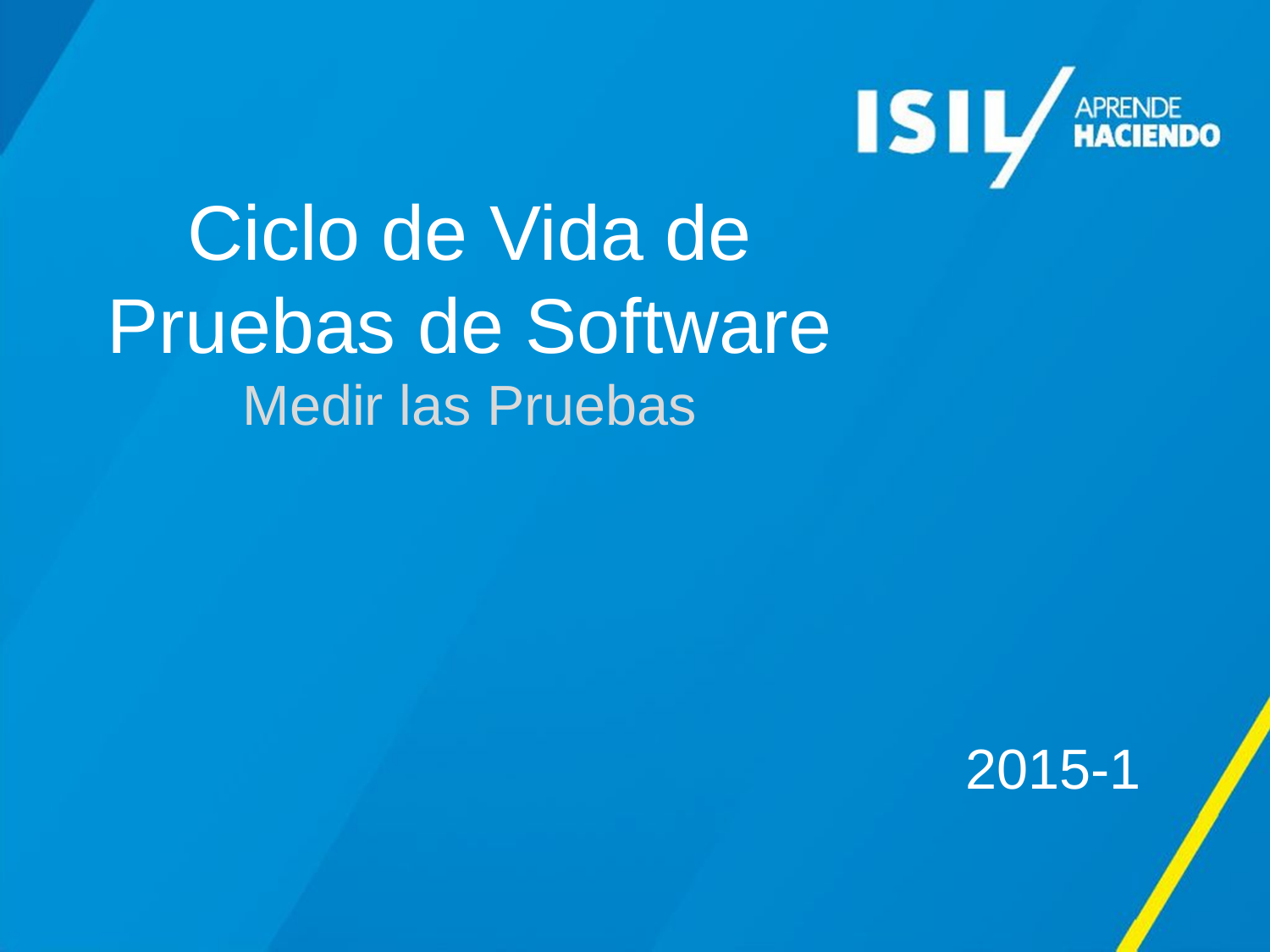

# Ciclo de Vida de Pruebas de Software Medir las Pruebas
2015-1